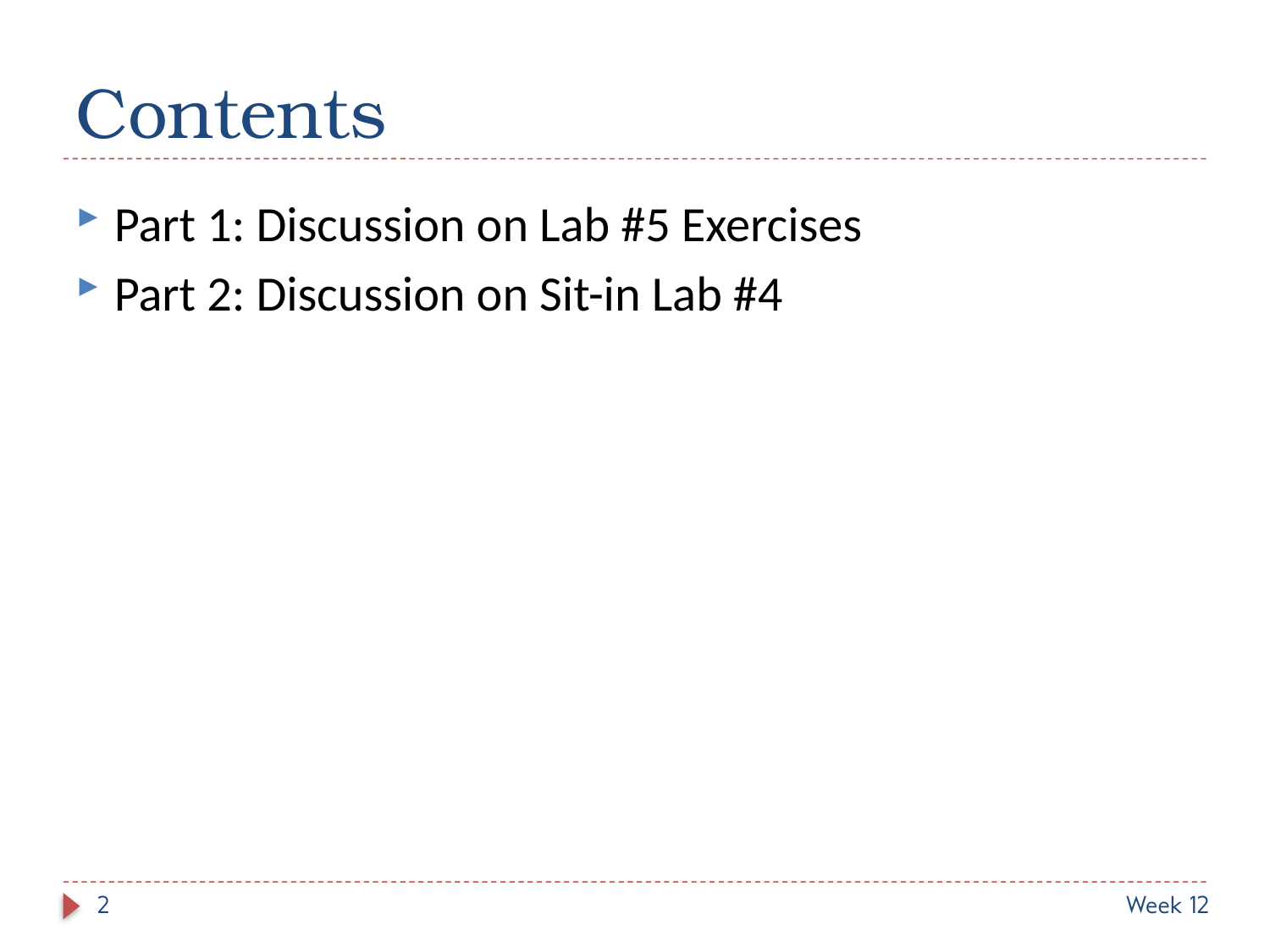

# Contents
Part 1: Discussion on Lab #5 Exercises
Part 2: Discussion on Sit-in Lab #4
2
Week 12